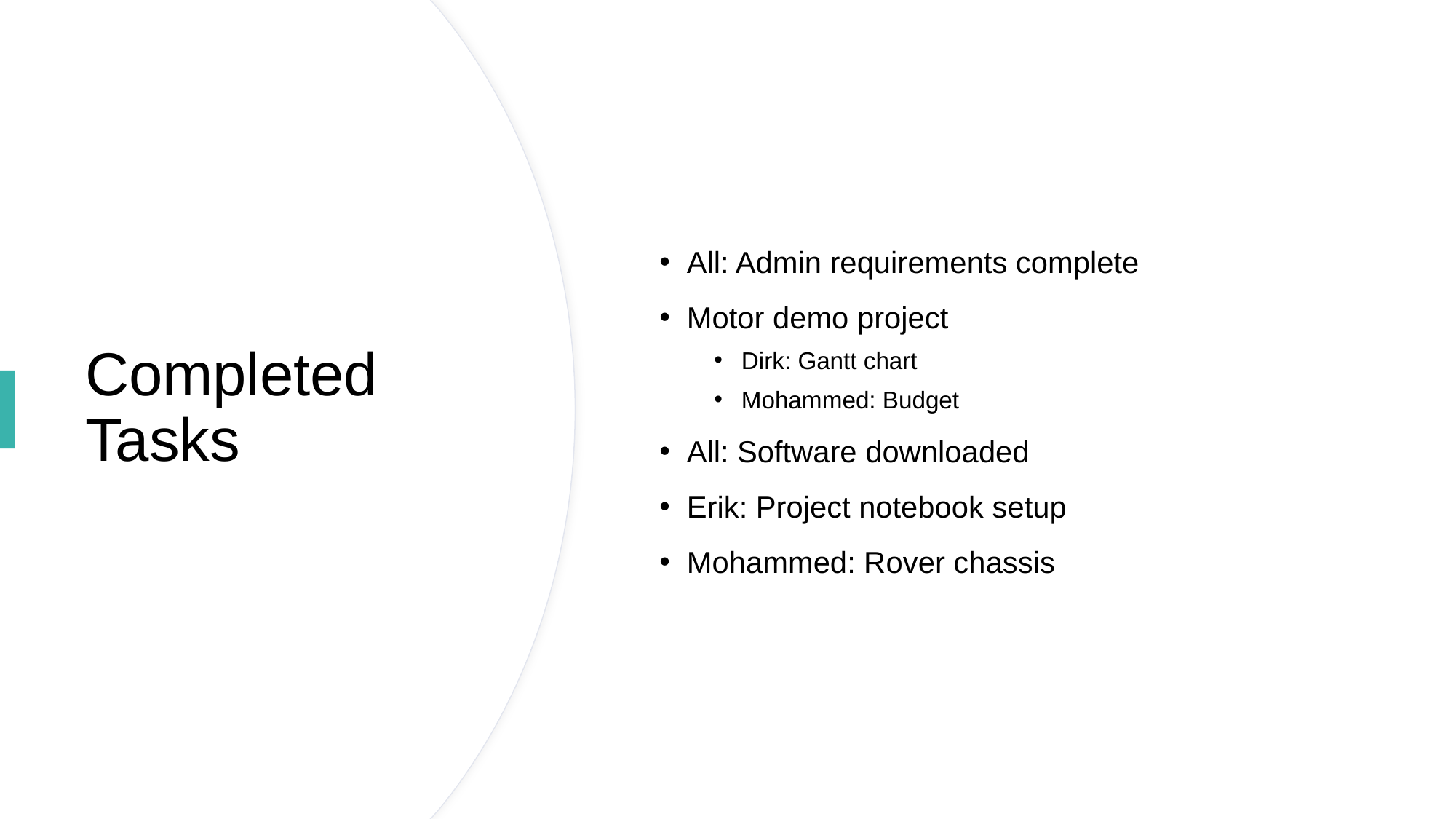

All: Admin requirements complete
Motor demo project
Dirk: Gantt chart
Mohammed: Budget
All: Software downloaded
Erik: Project notebook setup
Mohammed: Rover chassis
# Completed Tasks

Erik Manis
3